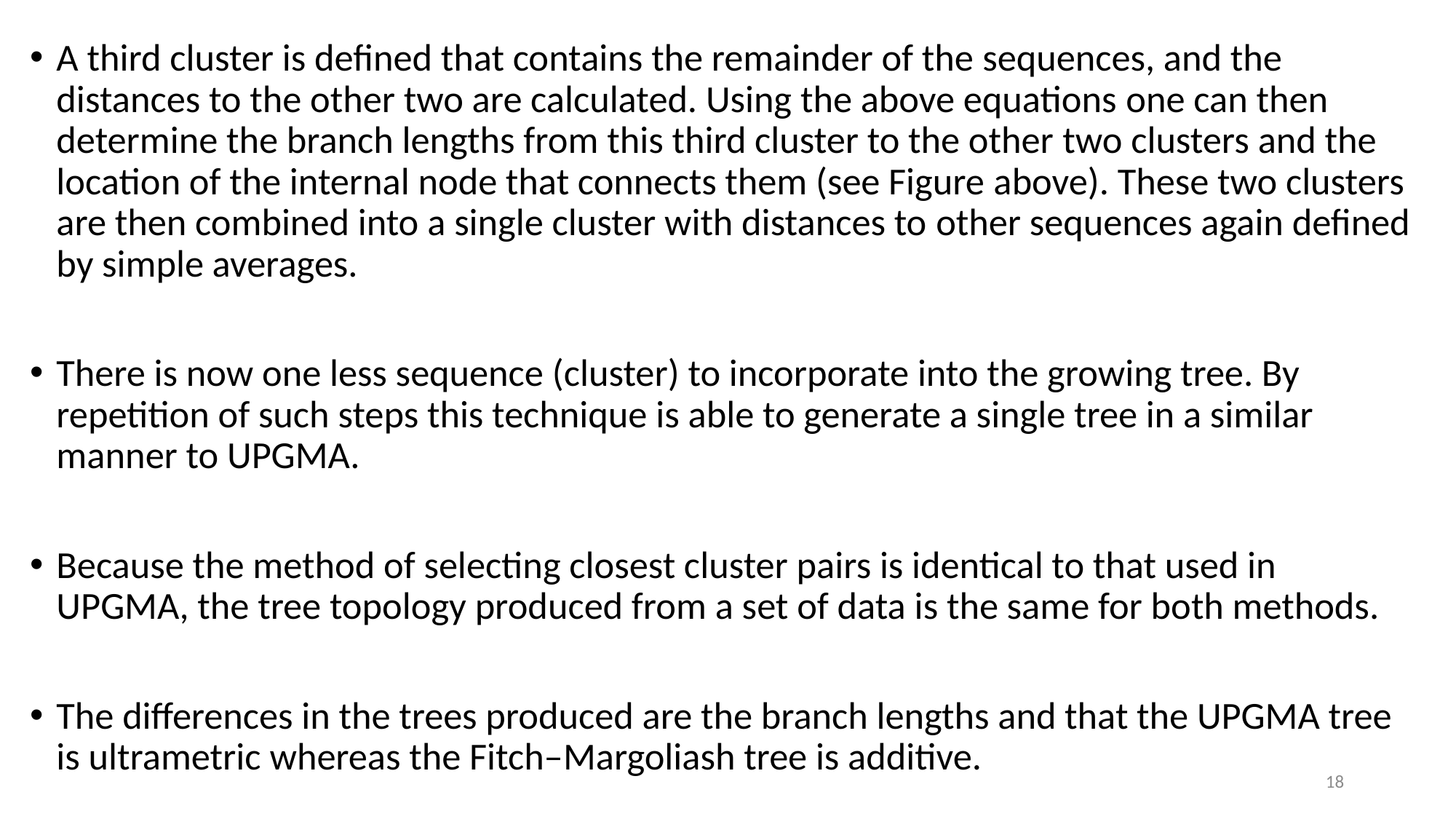

A third cluster is defined that contains the remainder of the sequences, and the distances to the other two are calculated. Using the above equations one can then determine the branch lengths from this third cluster to the other two clusters and the location of the internal node that connects them (see Figure above). These two clusters are then combined into a single cluster with distances to other sequences again defined by simple averages.

There is now one less sequence (cluster) to incorporate into the growing tree. By repetition of such steps this technique is able to generate a single tree in a similar manner to UPGMA.

Because the method of selecting closest cluster pairs is identical to that used in UPGMA, the tree topology produced from a set of data is the same for both methods.

The differences in the trees produced are the branch lengths and that the UPGMA tree is ultrametric whereas the Fitch–Margoliash tree is additive.

18